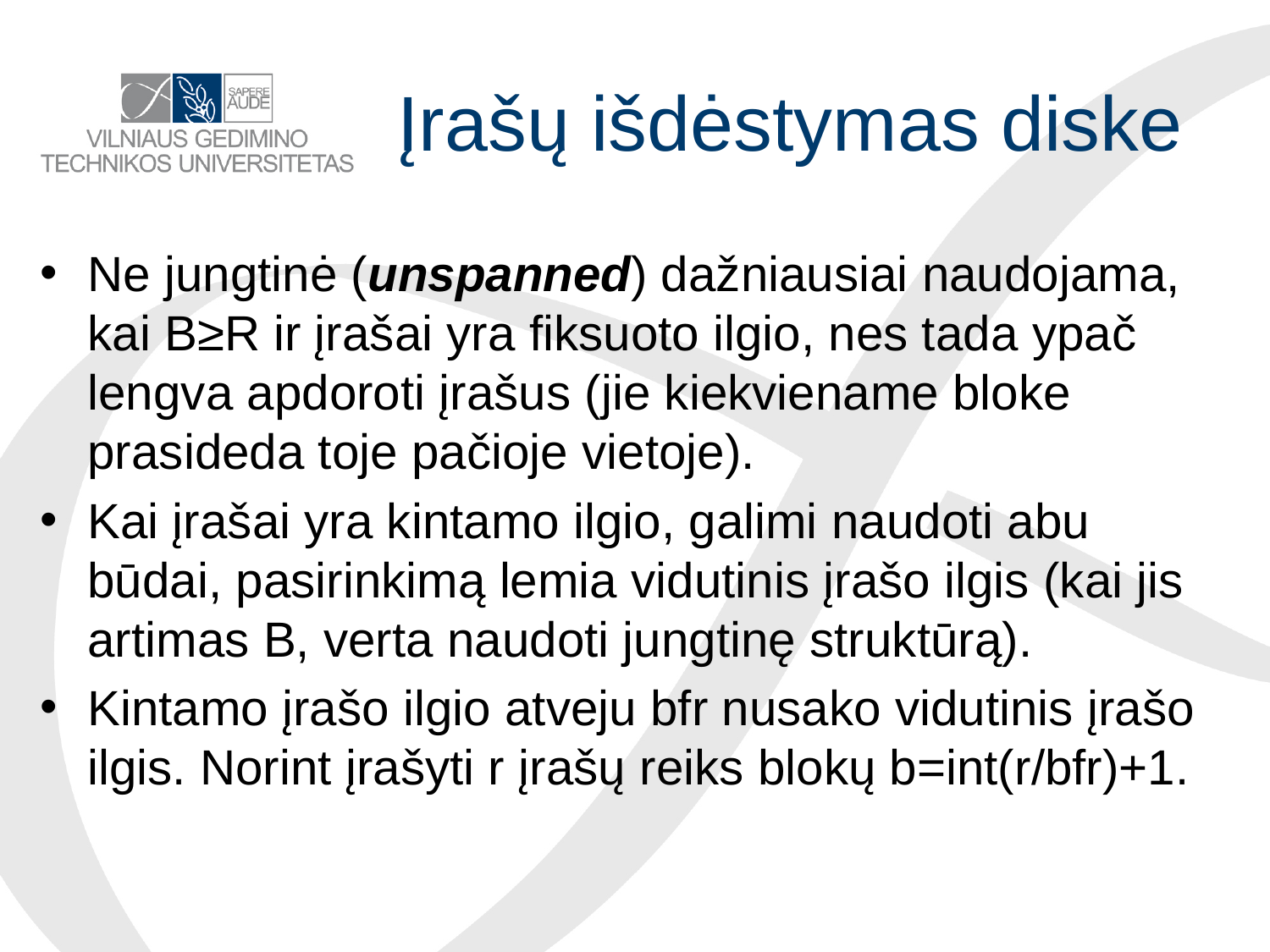

# Įrašų išdėstymas diske
Ne jungtinė (unspanned) dažniausiai naudojama, kai B≥R ir įrašai yra fiksuoto ilgio, nes tada ypač lengva apdoroti įrašus (jie kiekviename bloke prasideda toje pačioje vietoje).
Kai įrašai yra kintamo ilgio, galimi naudoti abu būdai, pasirinkimą lemia vidutinis įrašo ilgis (kai jis artimas B, verta naudoti jungtinę struktūrą).
Kintamo įrašo ilgio atveju bfr nusako vidutinis įrašo ilgis. Norint įrašyti r įrašų reiks blokų b=int(r/bfr)+1.